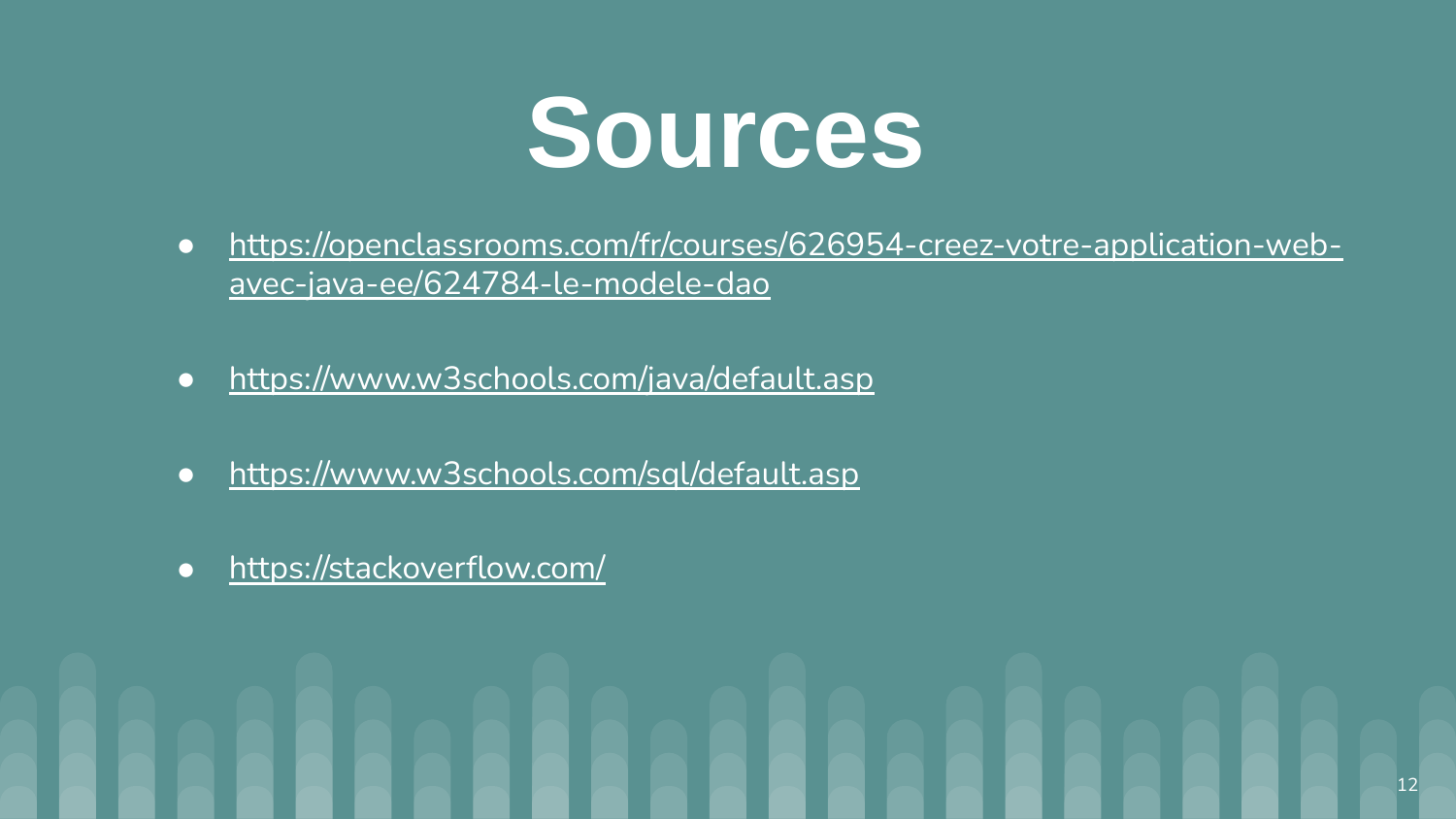

# Sources
https://openclassrooms.com/fr/courses/626954-creez-votre-application-web-avec-java-ee/624784-le-modele-dao

https://www.w3schools.com/java/default.asp

https://www.w3schools.com/sql/default.asp

https://stackoverflow.com/

12